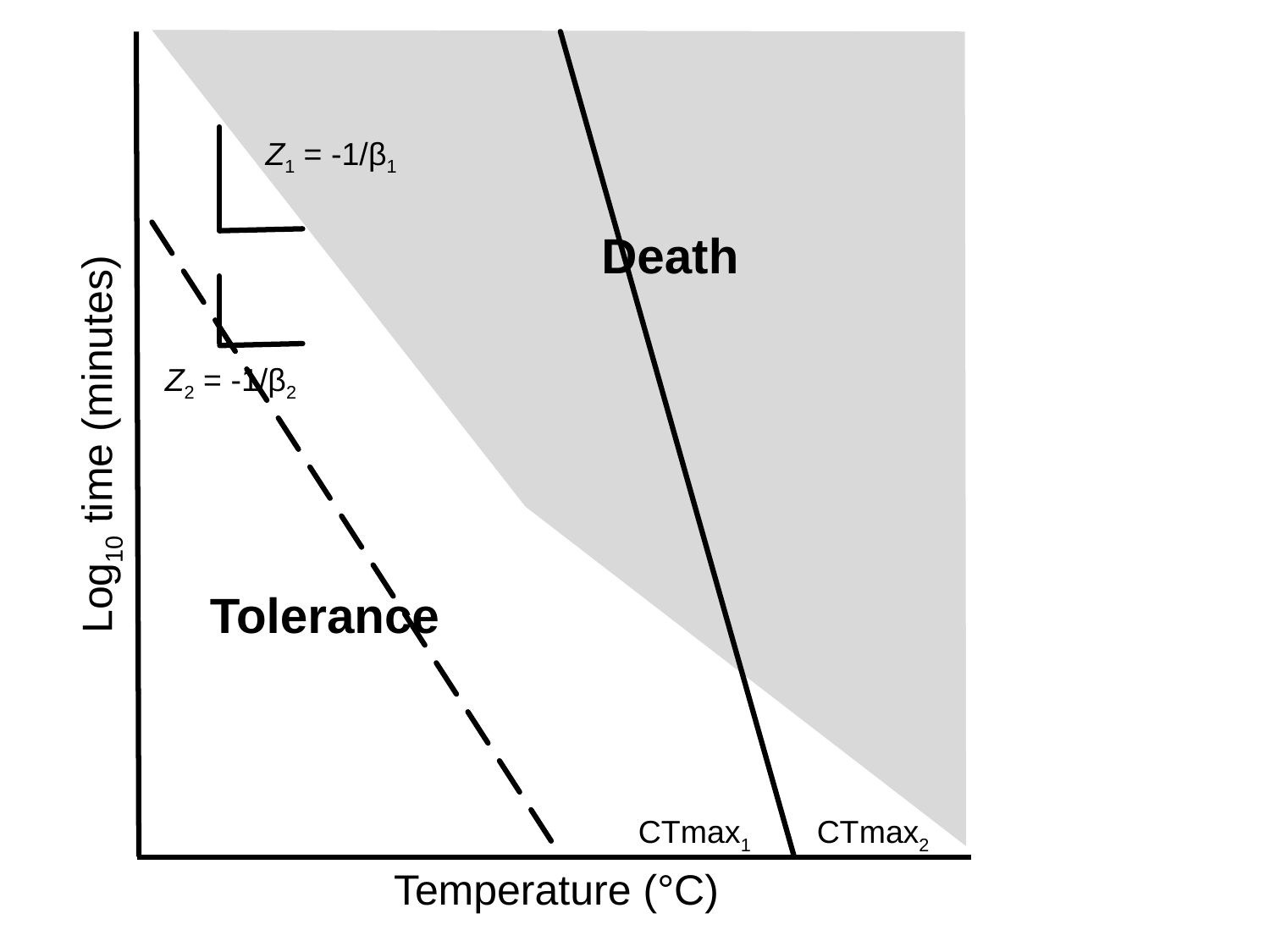

Z1 = -1/β1
Death
Z2 = -1/β2
Log10 time (minutes)
Tolerance
CTmax1
CTmax2
Temperature (°C)